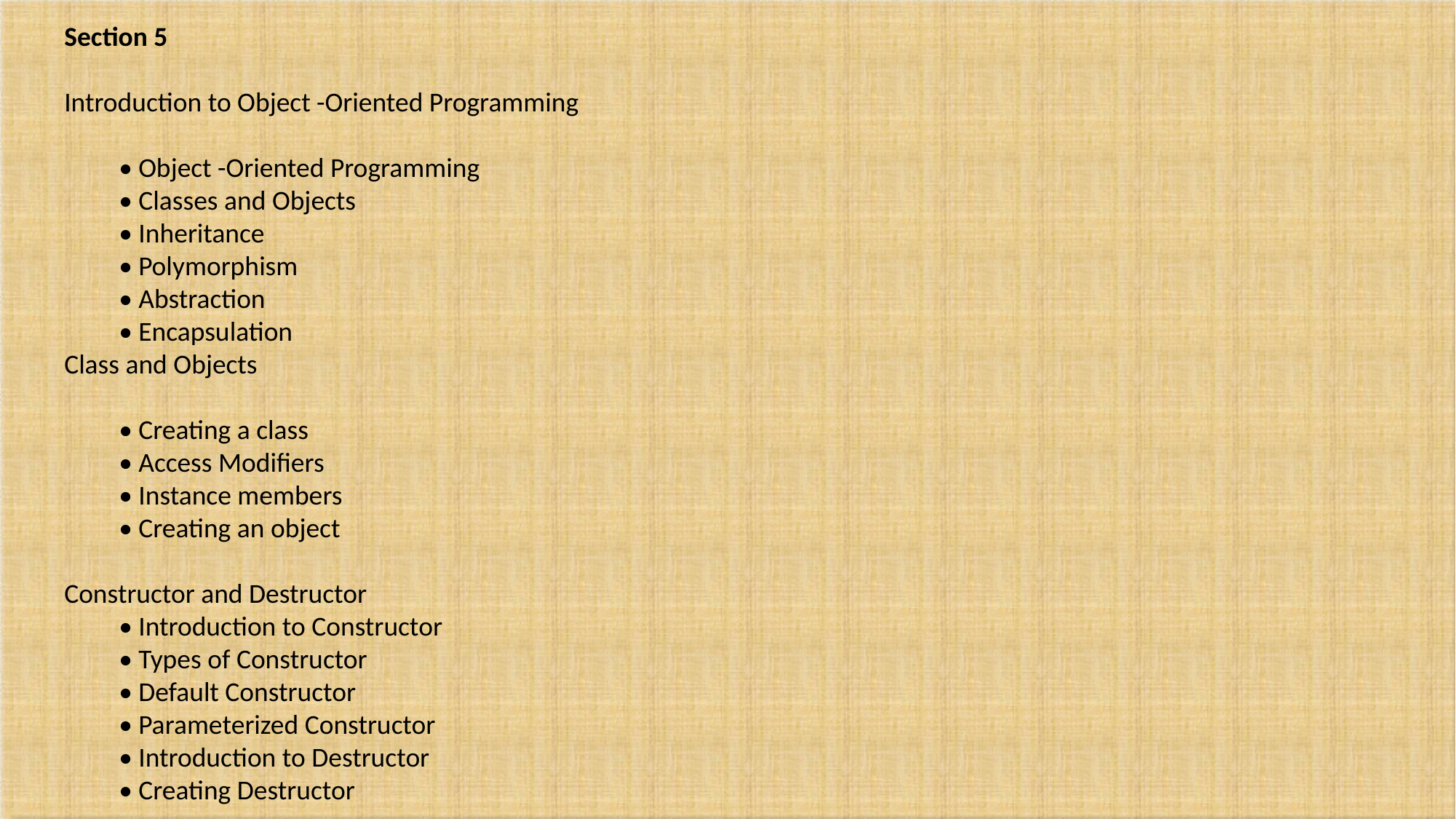

Section 5

Introduction to Object -Oriented Programming

• Object -Oriented Programming
• Classes and Objects
• Inheritance
• Polymorphism
• Abstraction
• Encapsulation
Class and Objects

• Creating a class
• Access Modifiers
• Instance members
• Creating an object

Constructor and Destructor
• Introduction to Constructor
• Types of Constructor
• Default Constructor
• Parameterized Constructor
• Introduction to Destructor
• Creating Destructor